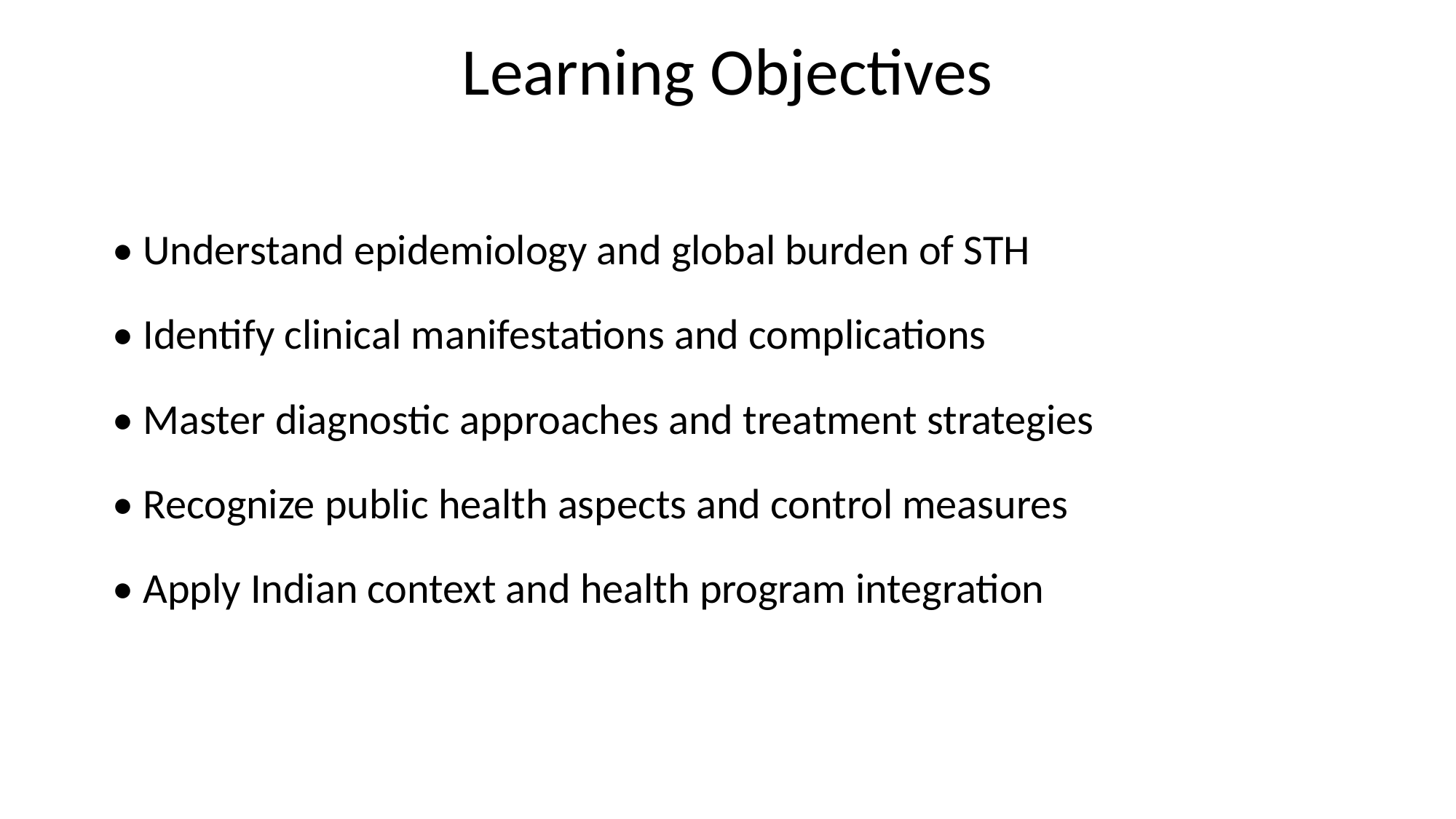

# Learning Objectives
• Understand epidemiology and global burden of STH
• Identify clinical manifestations and complications
• Master diagnostic approaches and treatment strategies
• Recognize public health aspects and control measures
• Apply Indian context and health program integration